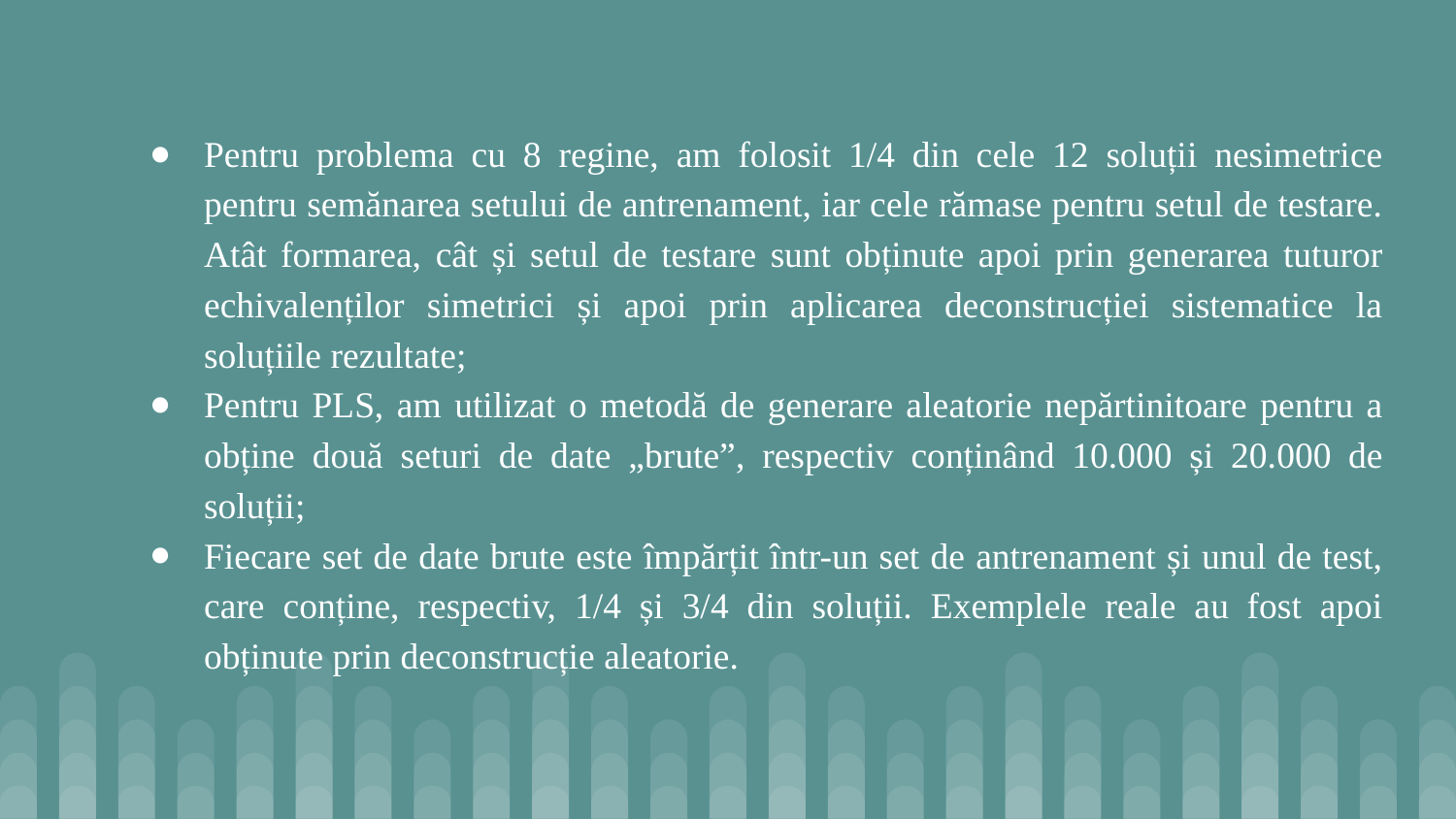

Pentru problema cu 8 regine, am folosit 1/4 din cele 12 soluții nesimetrice pentru semănarea setului de antrenament, iar cele rămase pentru setul de testare. Atât formarea, cât și setul de testare sunt obținute apoi prin generarea tuturor echivalenților simetrici și apoi prin aplicarea deconstrucției sistematice la soluțiile rezultate;
Pentru PLS, am utilizat o metodă de generare aleatorie nepărtinitoare pentru a obține două seturi de date „brute”, respectiv conținând 10.000 și 20.000 de soluții;
Fiecare set de date brute este împărțit într-un set de antrenament și unul de test, care conține, respectiv, 1/4 și 3/4 din soluții. Exemplele reale au fost apoi obținute prin deconstrucție aleatorie.